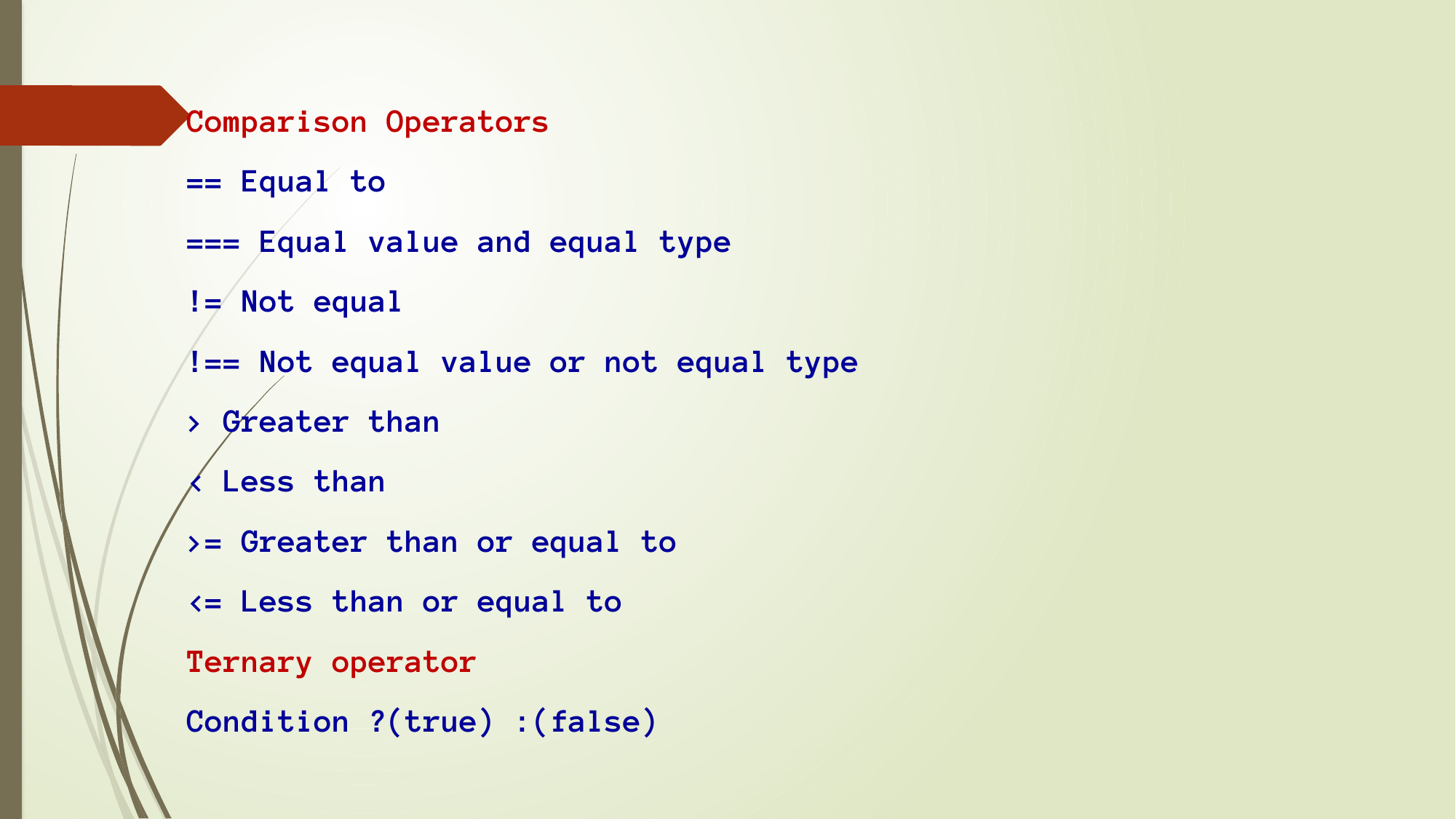

Comparison Operators
== Equal to
=== Equal value and equal type
!= Not equal
!== Not equal value or not equal type
> Greater than
< Less than
>= Greater than or equal to
<= Less than or equal to
Ternary operator
Condition ?(true) :(false)